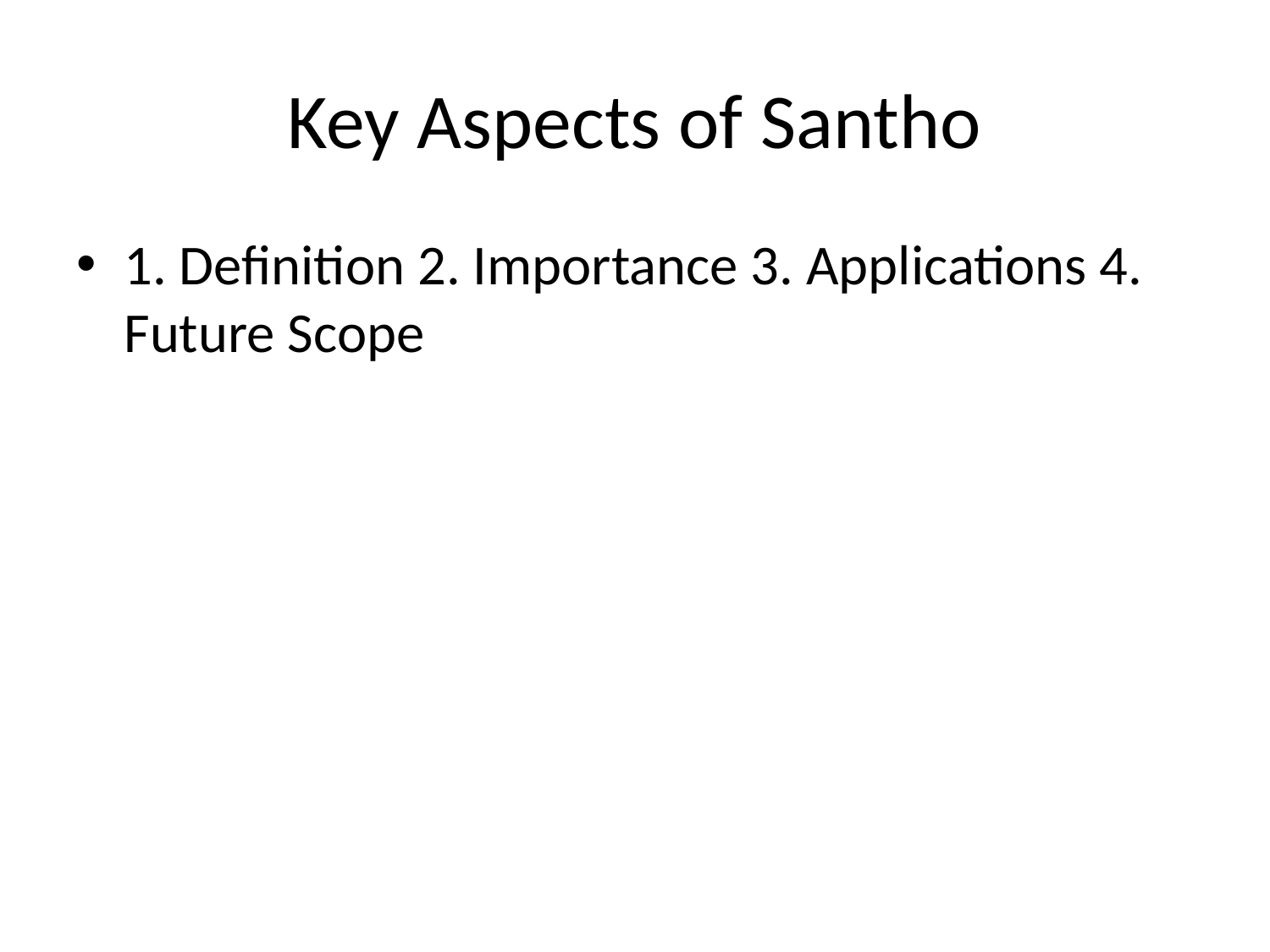

# Key Aspects of Santho
1. Definition 2. Importance 3. Applications 4. Future Scope